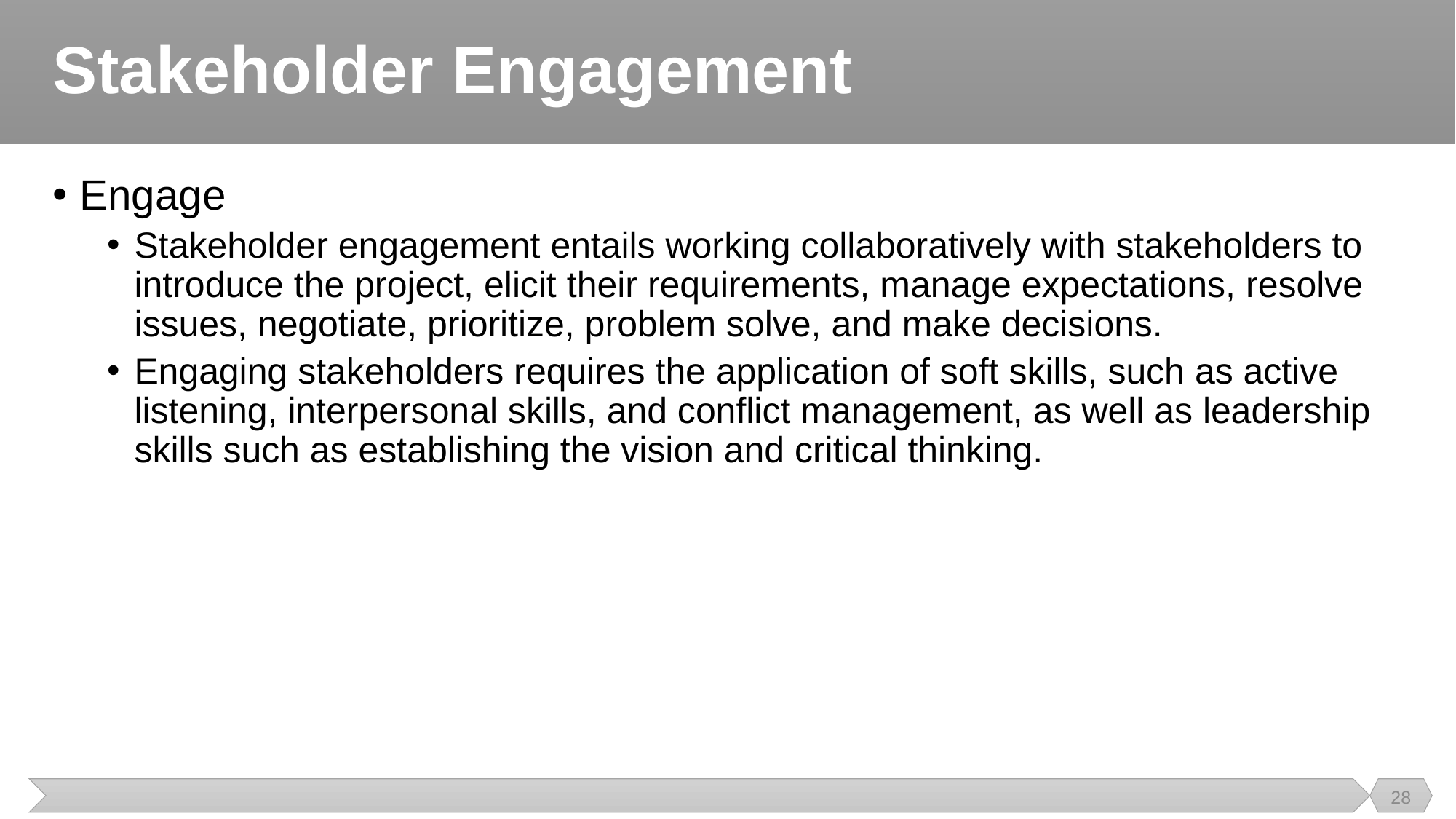

# Stakeholder Engagement
Engage
Stakeholder engagement entails working collaboratively with stakeholders to introduce the project, elicit their requirements, manage expectations, resolve issues, negotiate, prioritize, problem solve, and make decisions.
Engaging stakeholders requires the application of soft skills, such as active listening, interpersonal skills, and conflict management, as well as leadership skills such as establishing the vision and critical thinking.
28